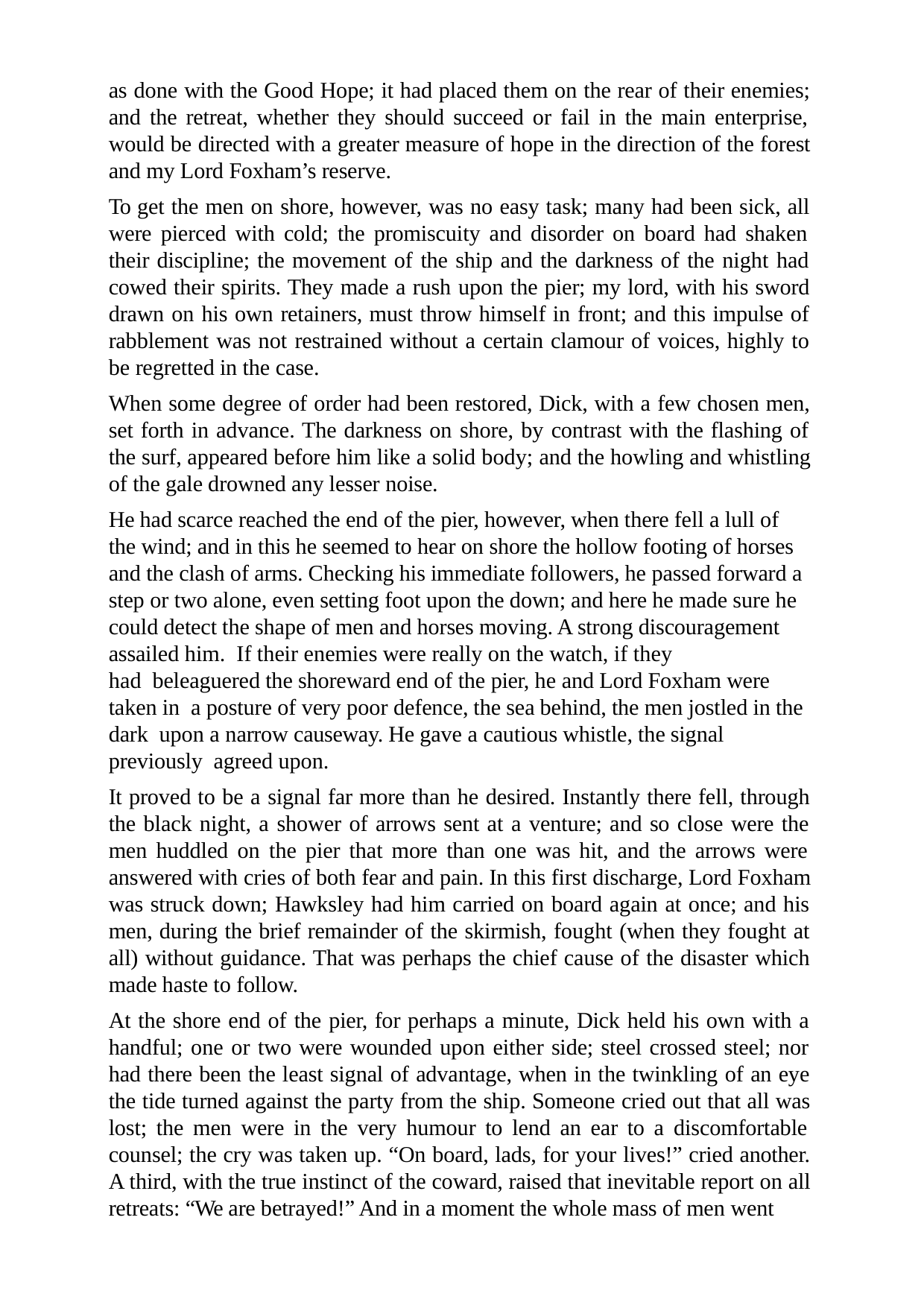

as done with the Good Hope; it had placed them on the rear of their enemies;  and the retreat, whether they should succeed or fail in the main enterprise,  would be directed with a greater measure of hope in the direction of the forest  and my Lord Foxham’s reserve.
To get the men on shore, however, was no easy task; many had been sick, all  were pierced with cold; the promiscuity and disorder on board had shaken  their discipline; the movement of the ship and the darkness of the night had  cowed their spirits. They made a rush upon the pier; my lord, with his sword  drawn on his own retainers, must throw himself in front; and this impulse of  rabblement was not restrained without a certain clamour of voices, highly to  be regretted in the case.
When some degree of order had been restored, Dick, with a few chosen men,  set forth in advance. The darkness on shore, by contrast with the flashing of  the surf, appeared before him like a solid body; and the howling and whistling  of the gale drowned any lesser noise.
He had scarce reached the end of the pier, however, when there fell a lull of  the wind; and in this he seemed to hear on shore the hollow footing of horses  and the clash of arms. Checking his immediate followers, he passed forward a  step or two alone, even setting foot upon the down; and here he made sure he  could detect the shape of men and horses moving. A strong discouragement  assailed him.  If their enemies were really on the watch, if they	had  beleaguered the shoreward end of the pier, he and Lord Foxham were taken in  a posture of very poor defence, the sea behind, the men jostled in the dark  upon a narrow causeway. He gave a cautious whistle, the signal previously  agreed upon.
It proved to be a signal far more than he desired. Instantly there fell, through  the black night, a shower of arrows sent at a venture; and so close were the  men huddled on the pier that more than one was hit, and the arrows were  answered with cries of both fear and pain. In this first discharge, Lord Foxham  was struck down; Hawksley had him carried on board again at once; and his  men, during the brief remainder of the skirmish, fought (when they fought at  all) without guidance. That was perhaps the chief cause of the disaster which  made haste to follow.
At the shore end of the pier, for perhaps a minute, Dick held his own with a  handful; one or two were wounded upon either side; steel crossed steel; nor  had there been the least signal of advantage, when in the twinkling of an eye  the tide turned against the party from the ship. Someone cried out that all was  lost; the men were in the very humour to lend an ear to a discomfortable  counsel; the cry was taken up. “On board, lads, for your lives!” cried another.  A third, with the true instinct of the coward, raised that inevitable report on all  retreats: “We are betrayed!” And in a moment the whole mass of men went